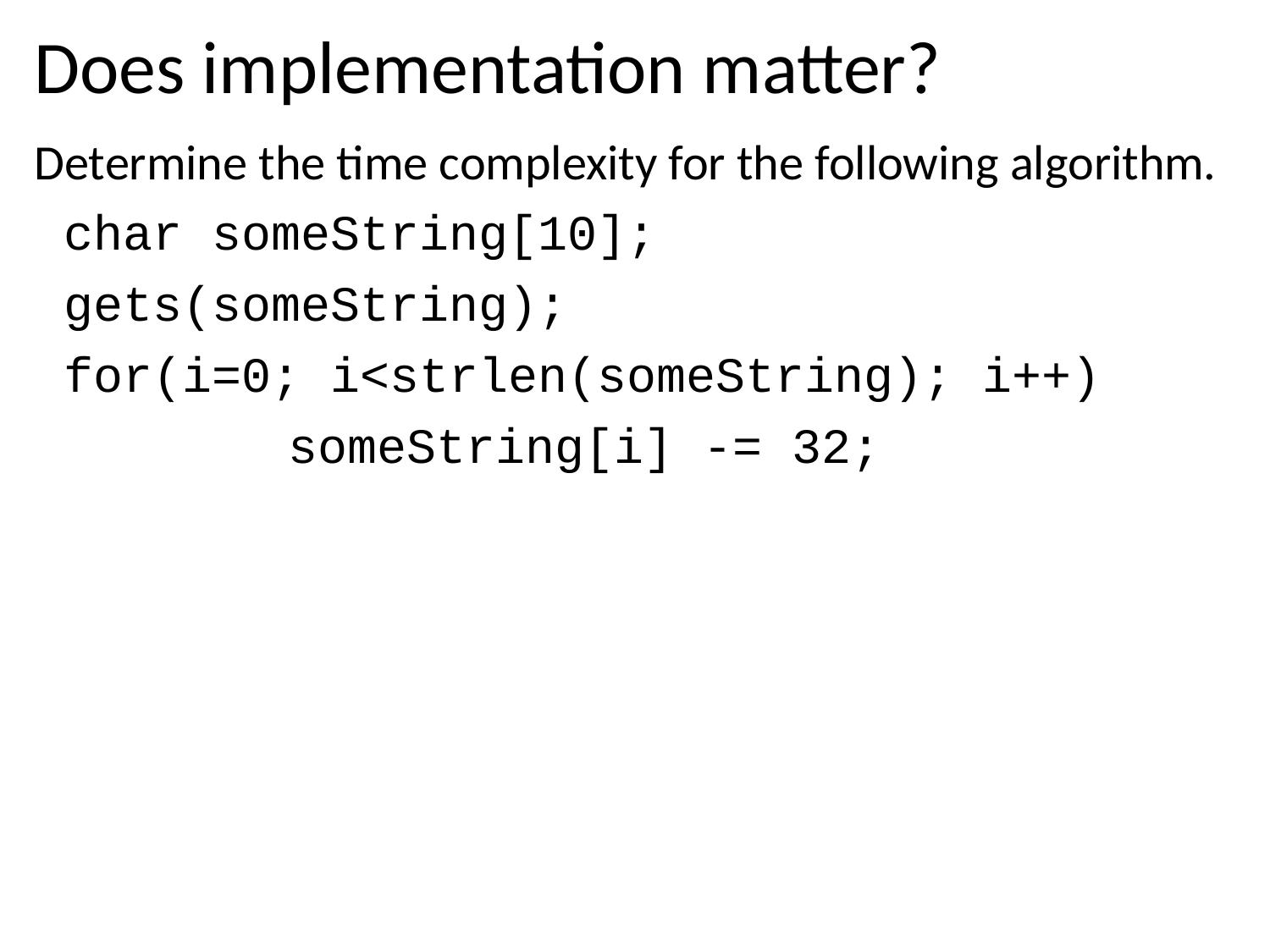

# Does implementation matter?
Determine the time complexity for the following algorithm.
 char someString[10];
 gets(someString);
 for(i=0; i<strlen(someString); i++)
 		someString[i] -= 32;